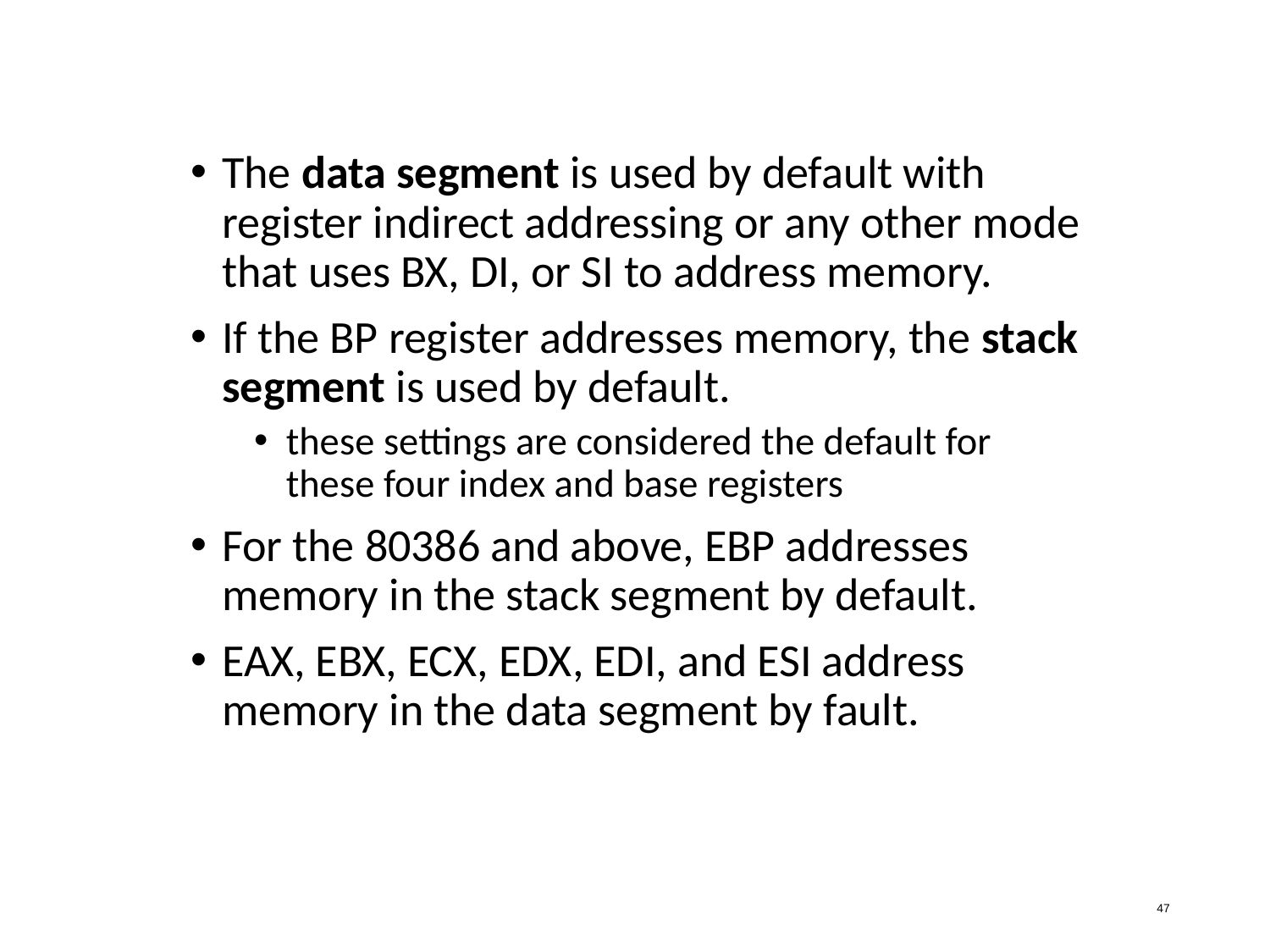

The data segment is used by default with register indirect addressing or any other mode that uses BX, DI, or SI to address memory.
If the BP register addresses memory, the stack segment is used by default.
these settings are considered the default for
these four index and base registers
For the 80386 and above, EBP addresses memory in the stack segment by default.
EAX, EBX, ECX, EDX, EDI, and ESI address memory in the data segment by fault.
47